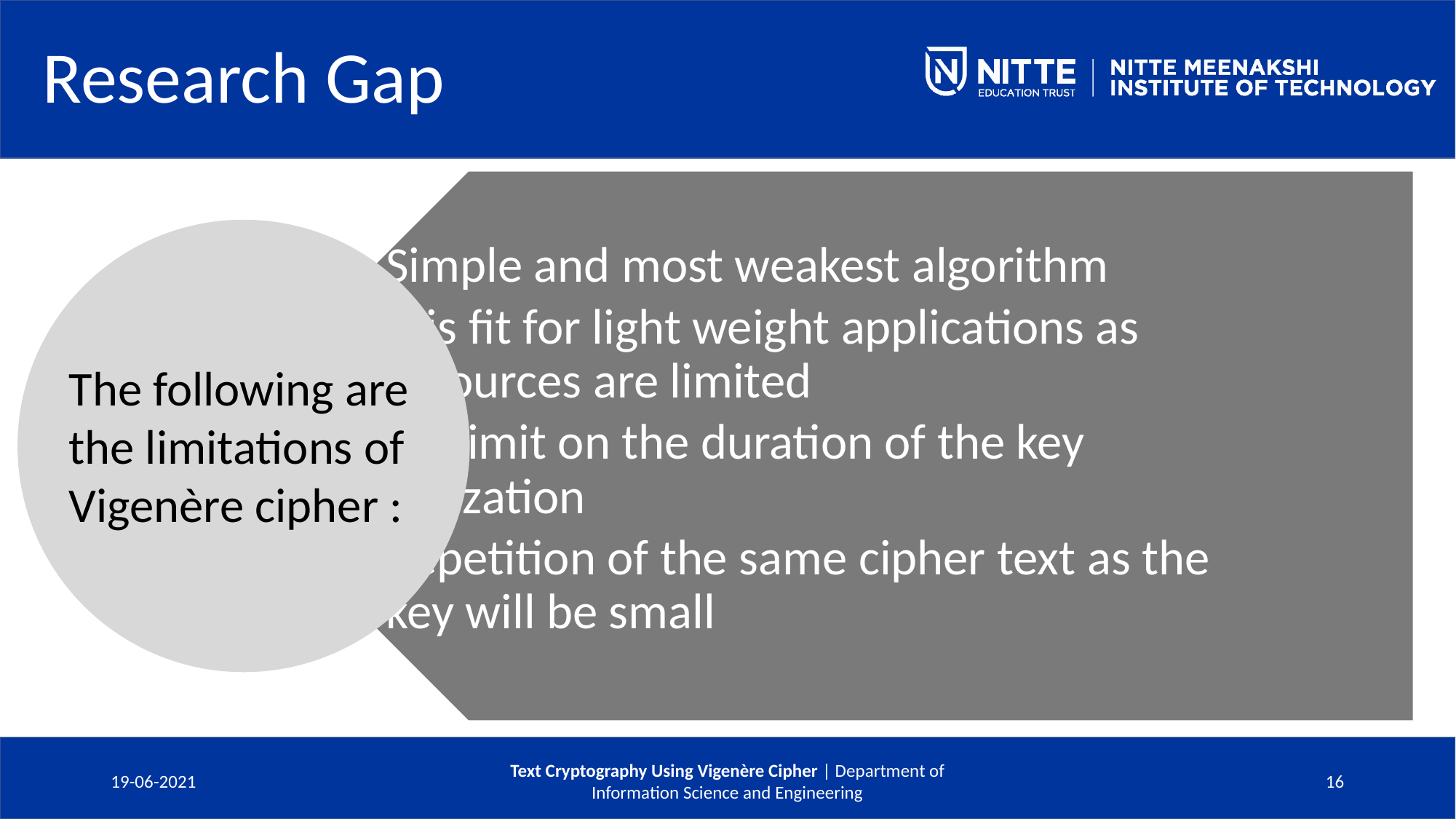

# Research Gap

Simple and most weakest algorithm
It is fit for light weight applications as resources are limited
No limit on the duration of the key utilization
Repetition of the same cipher text as the key will be small
The following are the limitations of Vigenère cipher :
19-06-2021
Text Cryptography Using Vigenère Cipher | Department of Information Science and Engineering
16